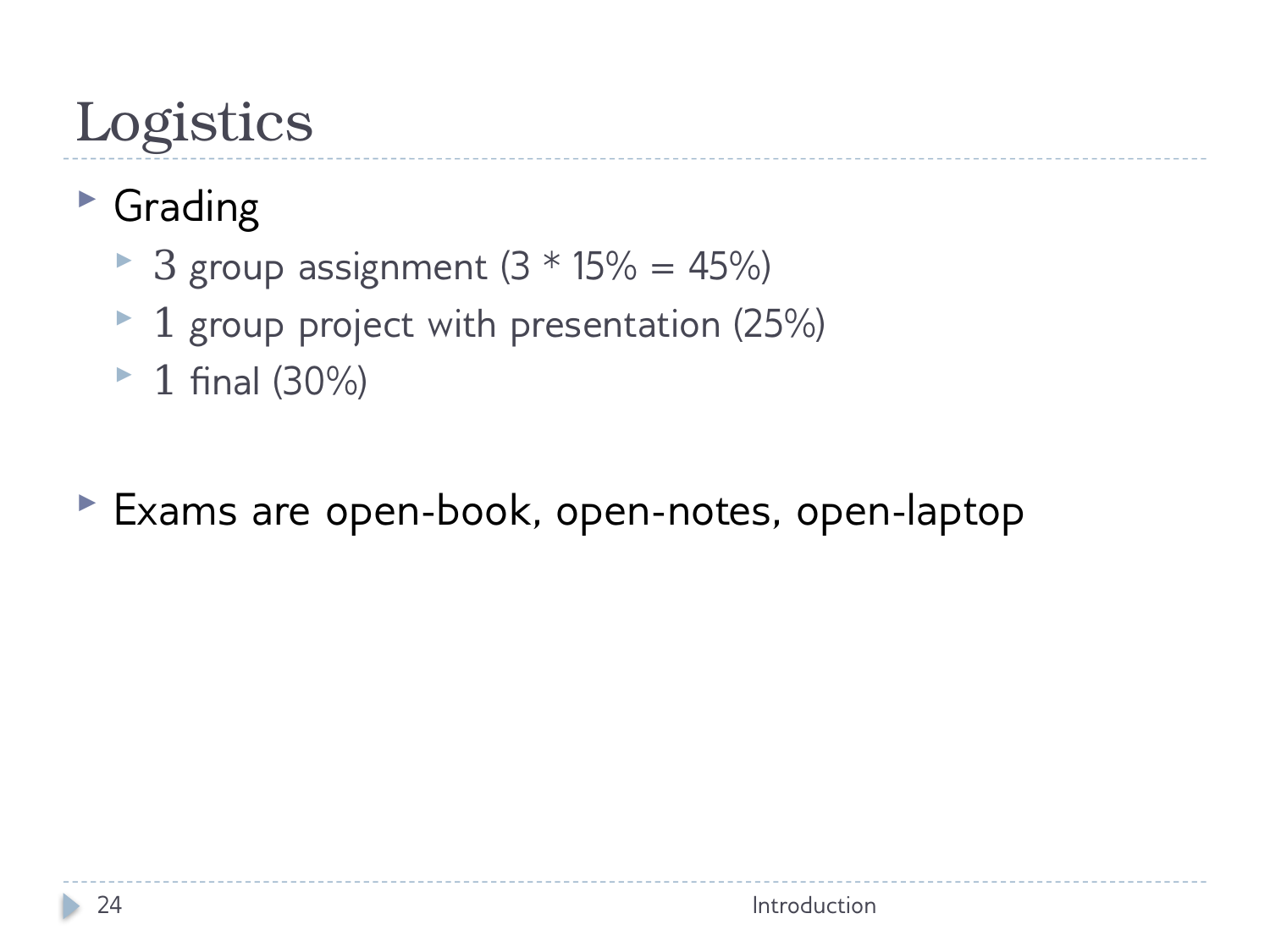

# Logistics
Grading
3 group assignment (3 * 15% = 45%)
1 group project with presentation (25%)
1 final (30%)

Exams are open-book, open-notes, open-laptop

24
Introduction